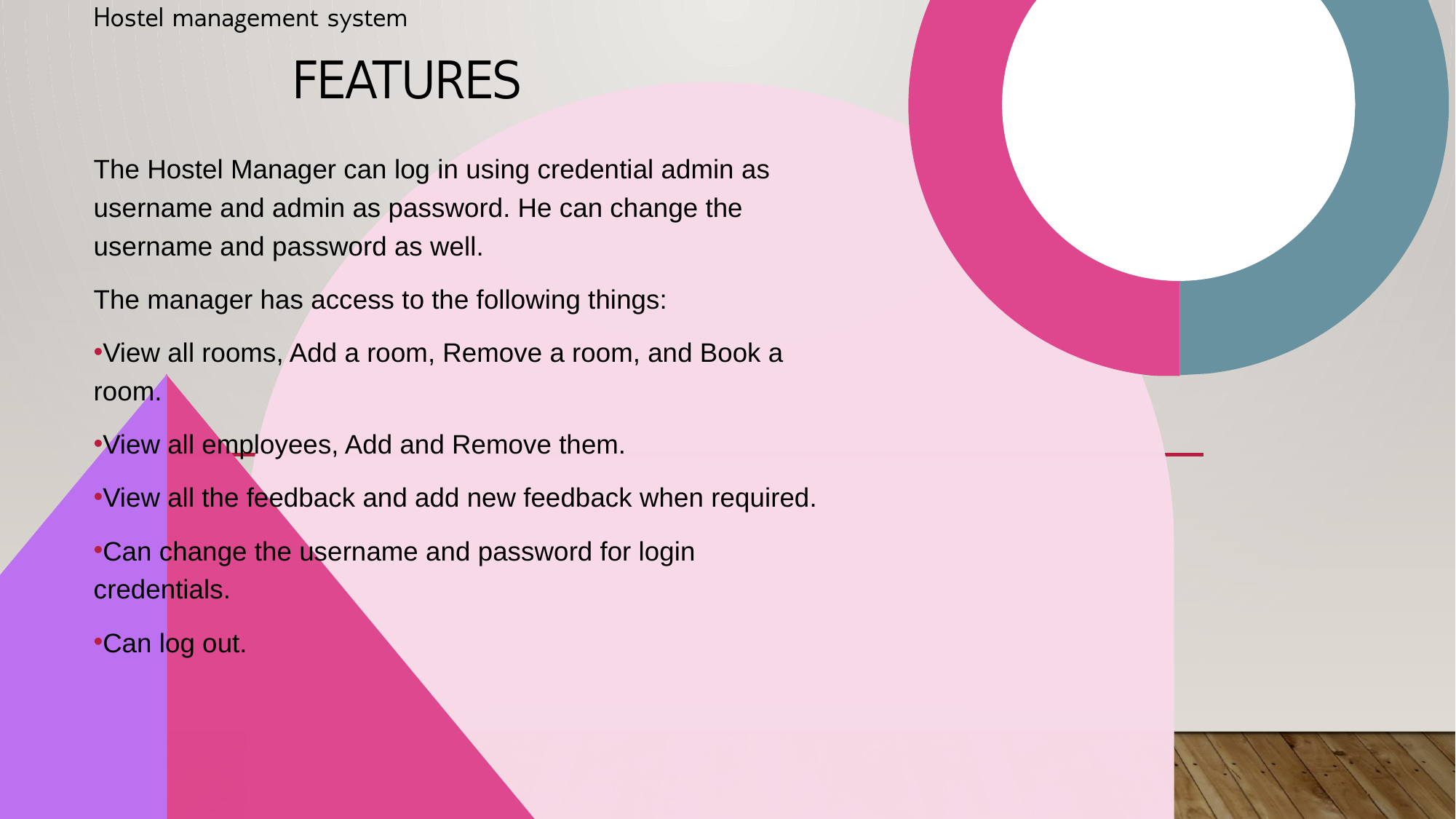

Hostel management system
# features
The Hostel Manager can log in using credential admin as username and admin as password. He can change the username and password as well.
The manager has access to the following things:
View all rooms, Add a room, Remove a room, and Book a room.
View all employees, Add and Remove them.
View all the feedback and add new feedback when required.
Can change the username and password for login credentials.
Can log out.